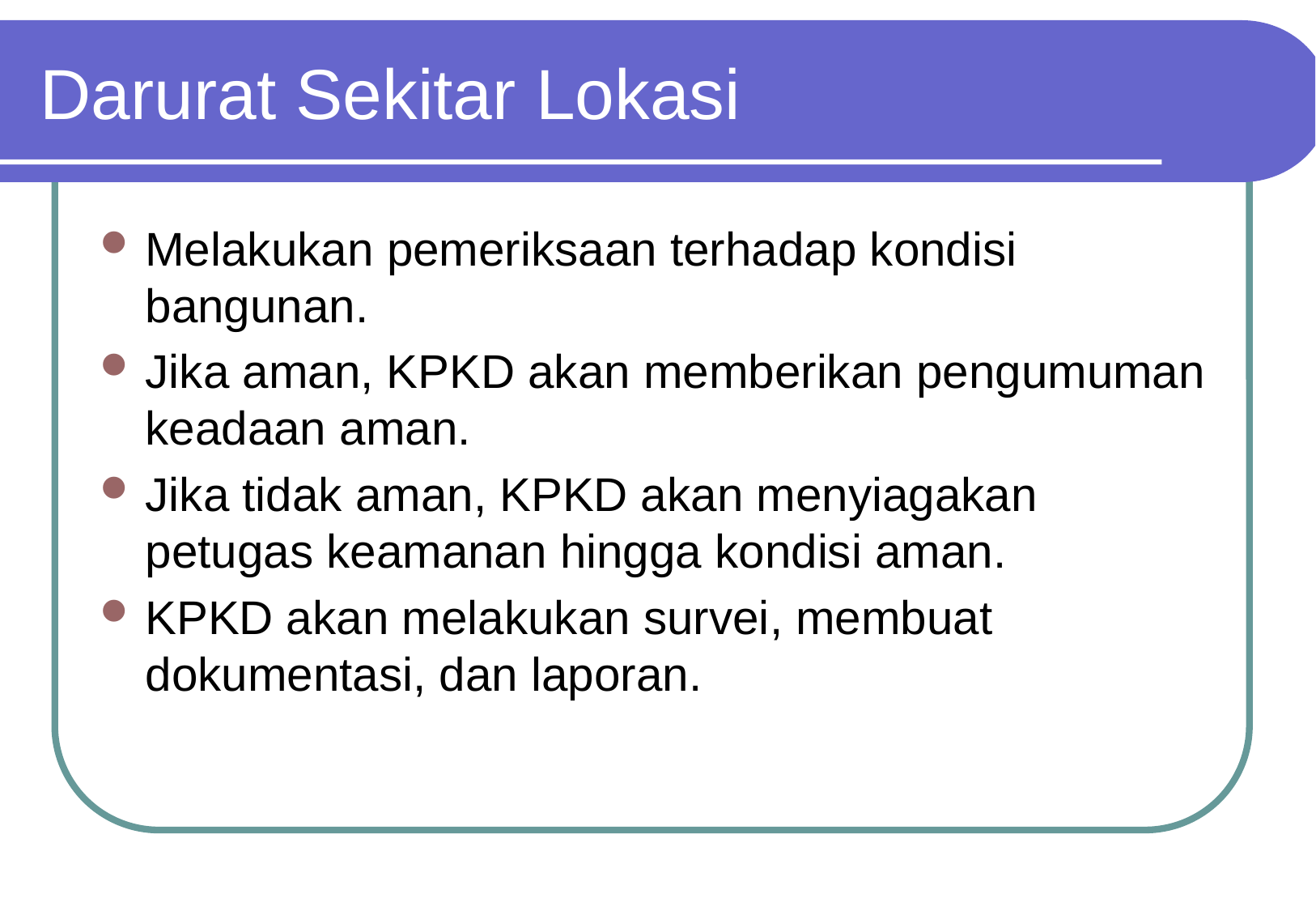

# Darurat Sekitar Lokasi
Melakukan pemeriksaan terhadap kondisi bangunan.
Jika aman, KPKD akan memberikan pengumuman keadaan aman.
Jika tidak aman, KPKD akan menyiagakan petugas keamanan hingga kondisi aman.
KPKD akan melakukan survei, membuat dokumentasi, dan laporan.